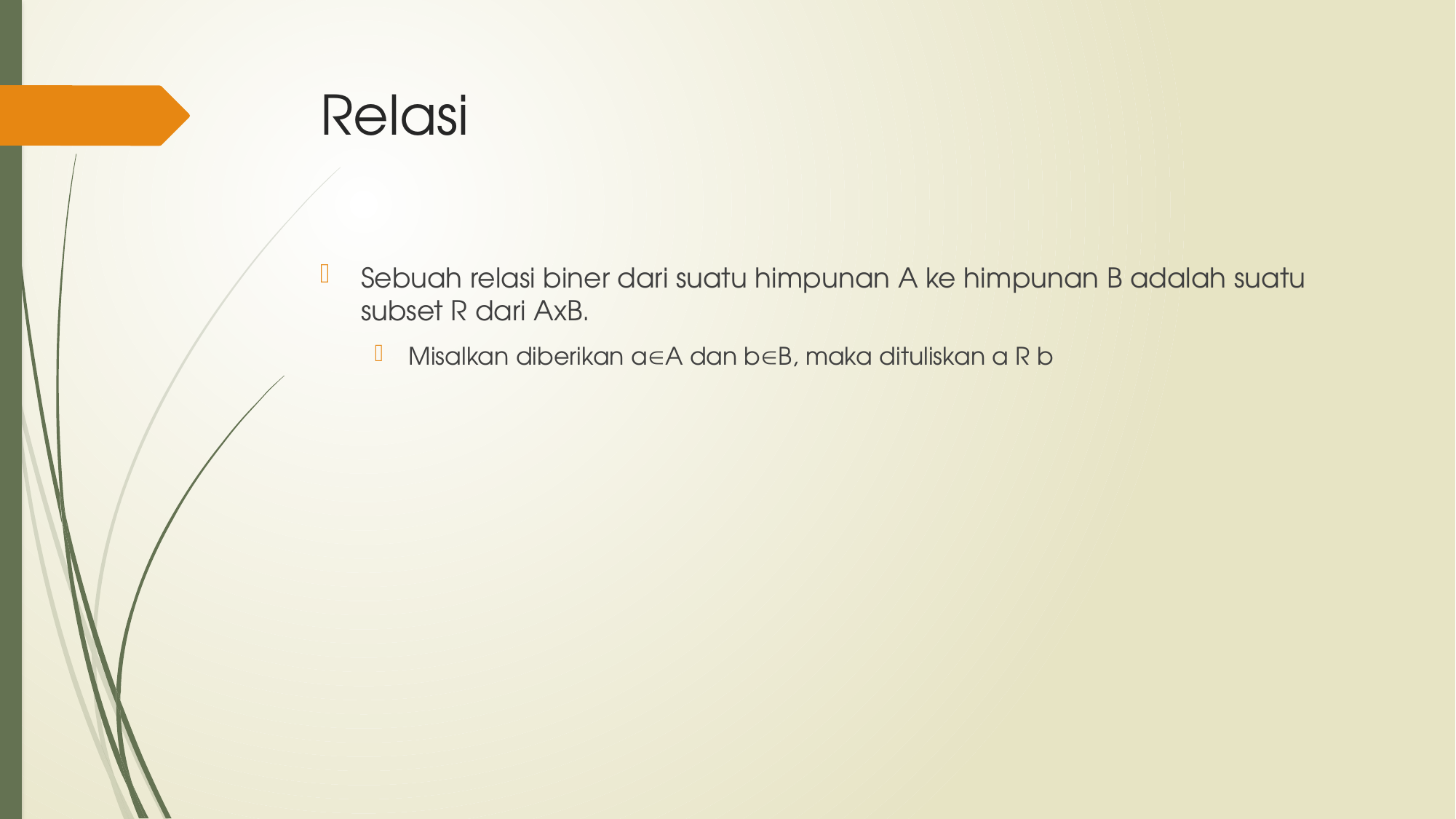

# Relasi
Sebuah relasi biner dari suatu himpunan A ke himpunan B adalah suatu subset R dari AxB.
Misalkan diberikan a∈A dan b∈B, maka dituliskan a R b